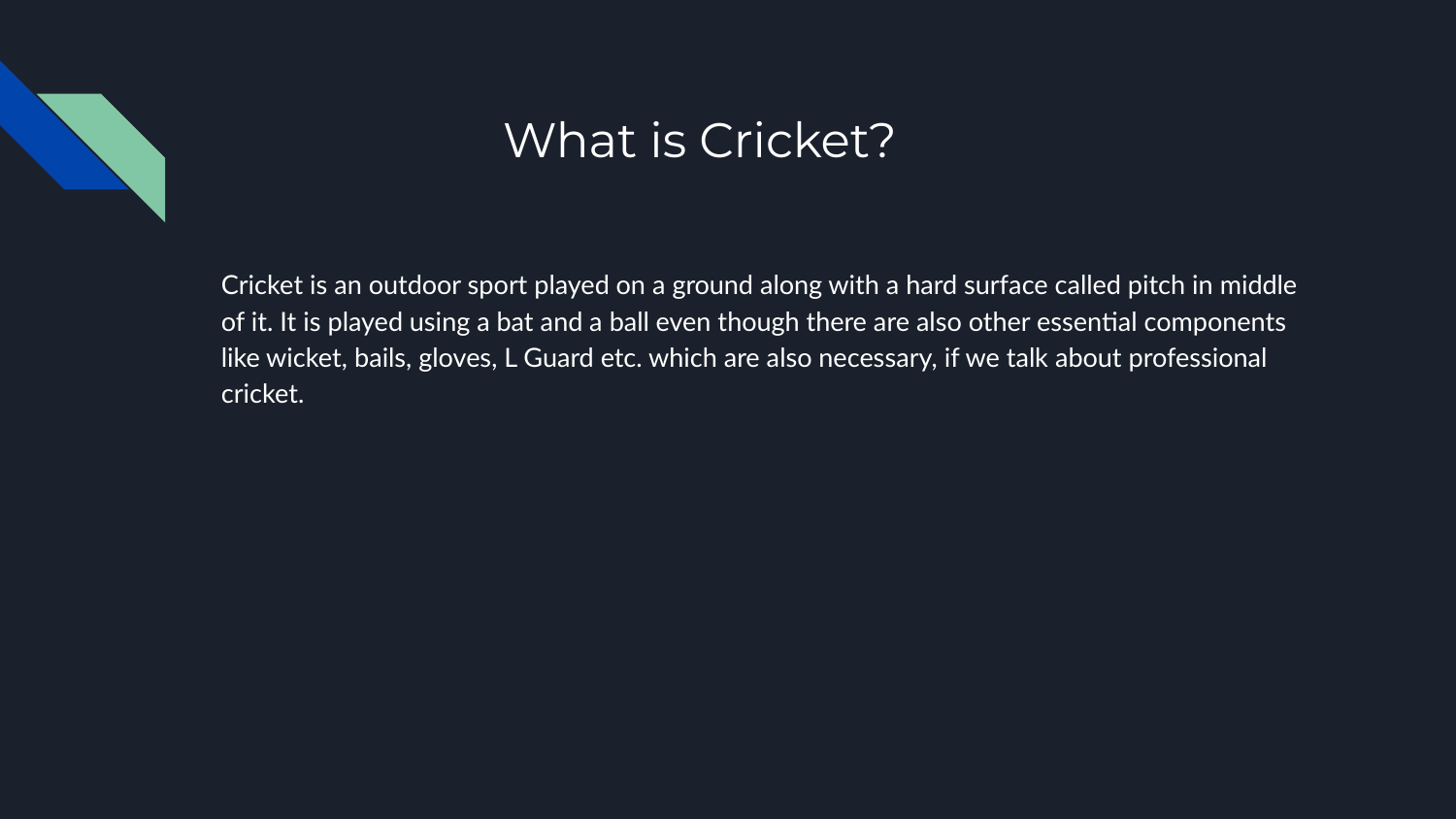

# What is Cricket?
Cricket is an outdoor sport played on a ground along with a hard surface called pitch in middle of it. It is played using a bat and a ball even though there are also other essential components like wicket, bails, gloves, L Guard etc. which are also necessary, if we talk about professional cricket.